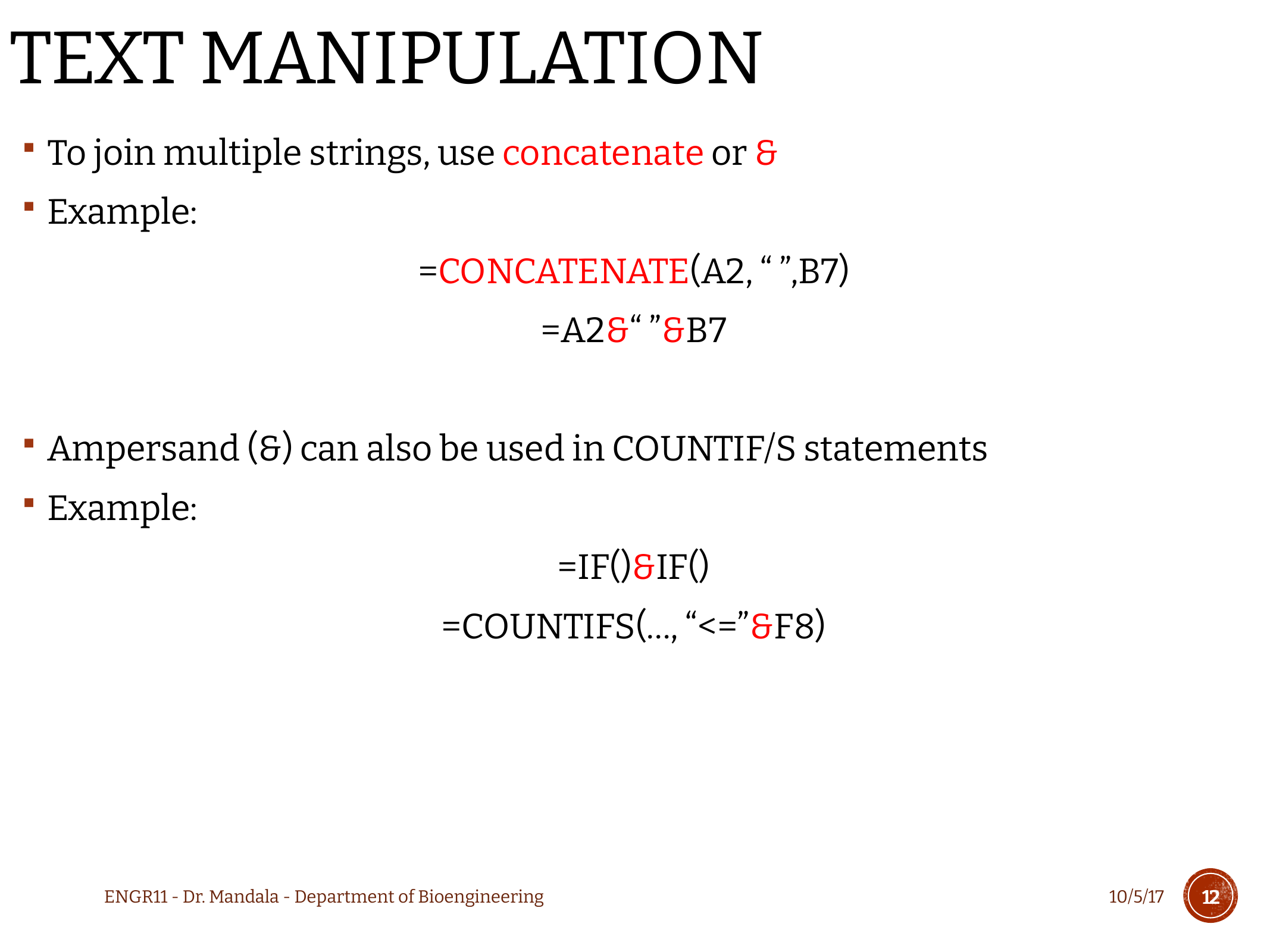

# TEXT Manipulation
To join multiple strings, use concatenate or &
Example:
=CONCATENATE(A2, “ ”,B7)
=A2&“ ”&B7

Ampersand (&) can also be used in COUNTIF/S statements
Example:
=IF()&IF()
=COUNTIFS(…, “<=”&F8)
ENGR11 - Dr. Mandala - Department of Bioengineering
10/5/17
12